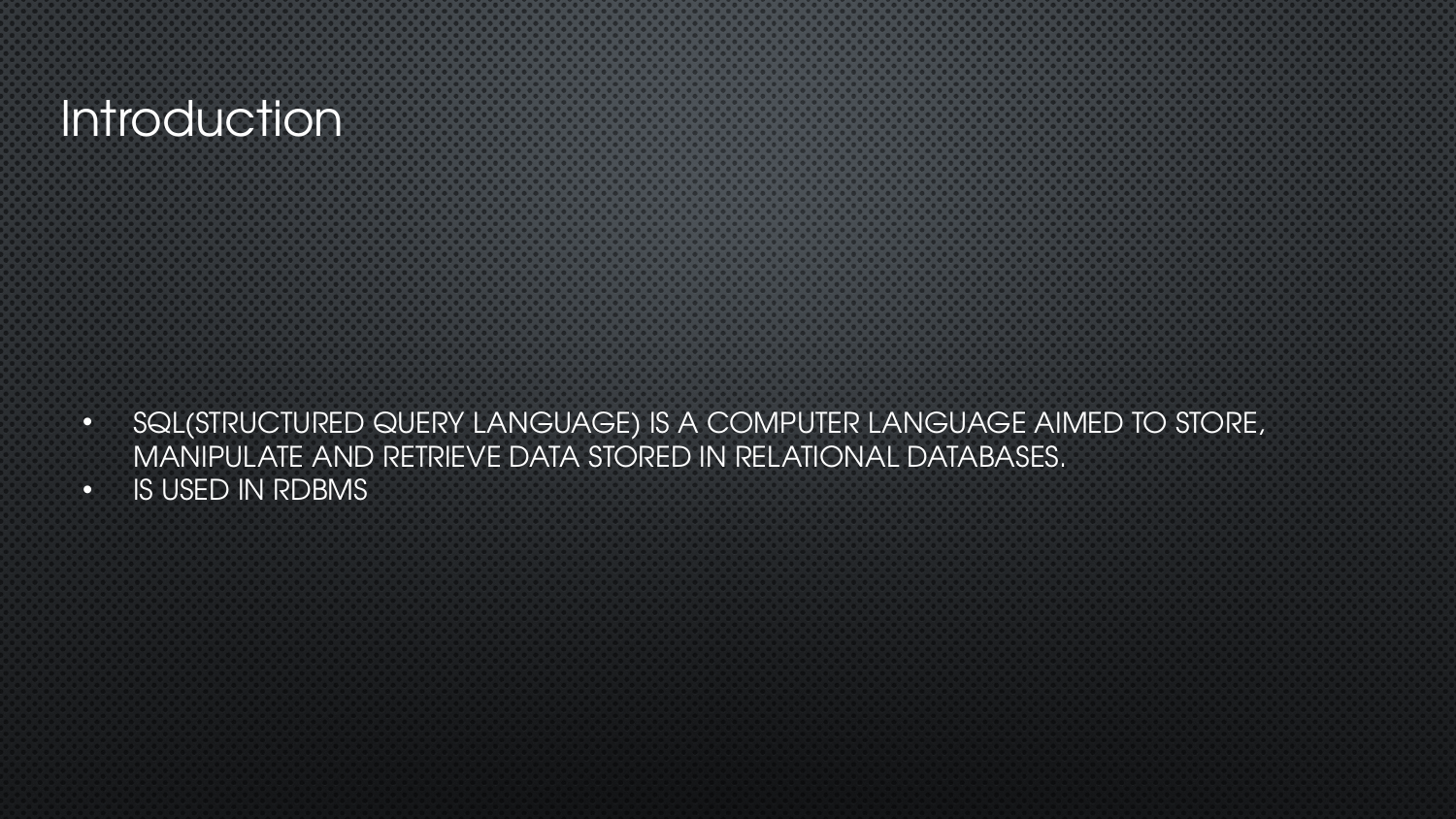

# Introduction
SQL(Structured Query Language) is a computer language aimed to store, manipulate and retrieve data stored in relational databases.
Is used in RDBMS